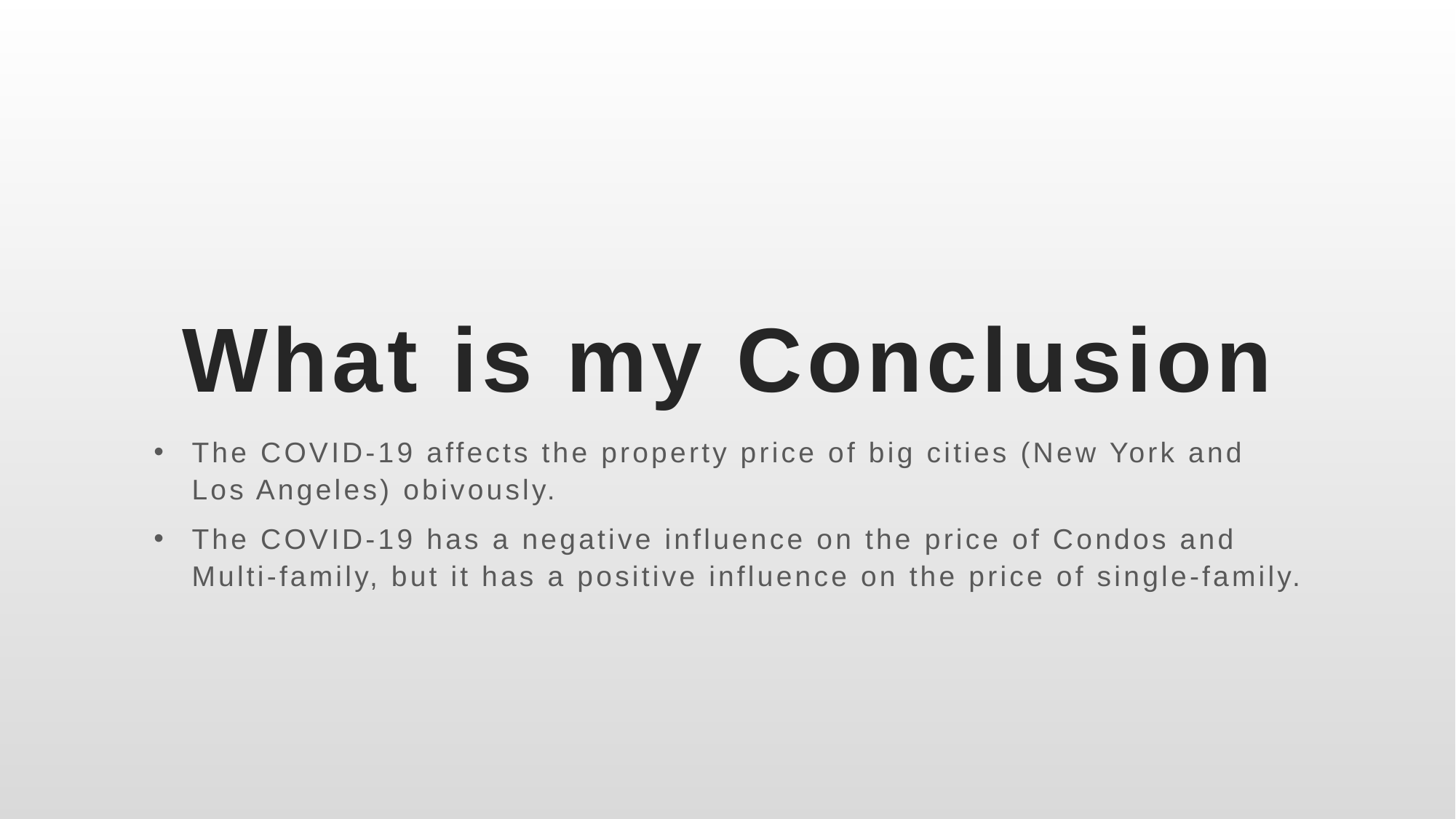

# What is my Conclusion
The COVID-19 affects the property price of big cities (New York and Los Angeles) obivously.
The COVID-19 has a negative influence on the price of Condos and Multi-family, but it has a positive influence on the price of single-family.